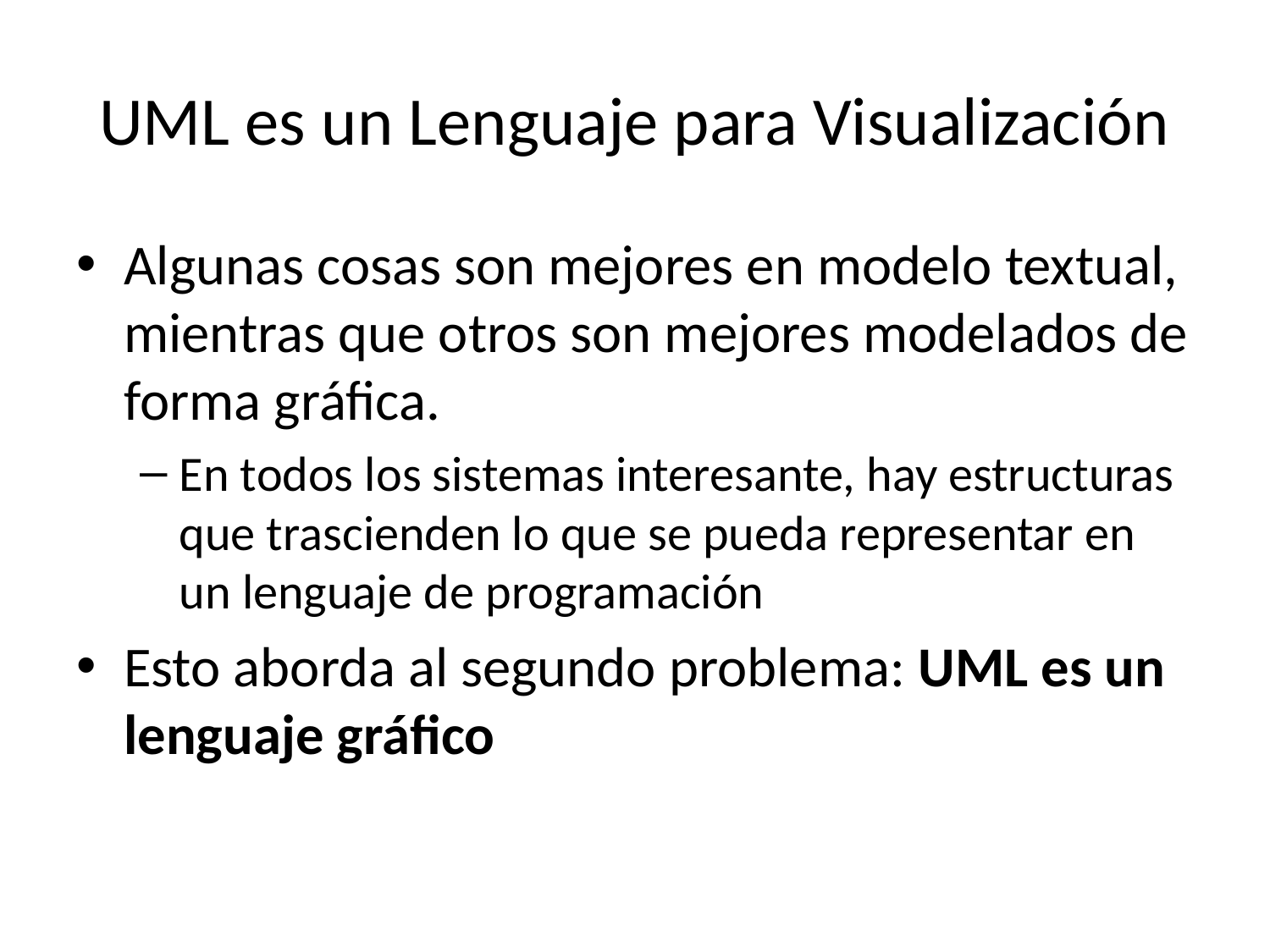

# UML es un Lenguaje para Visualización
Algunas cosas son mejores en modelo textual, mientras que otros son mejores modelados de forma gráfica.
En todos los sistemas interesante, hay estructuras que trascienden lo que se pueda representar en un lenguaje de programación
Esto aborda al segundo problema: UML es un lenguaje gráfico